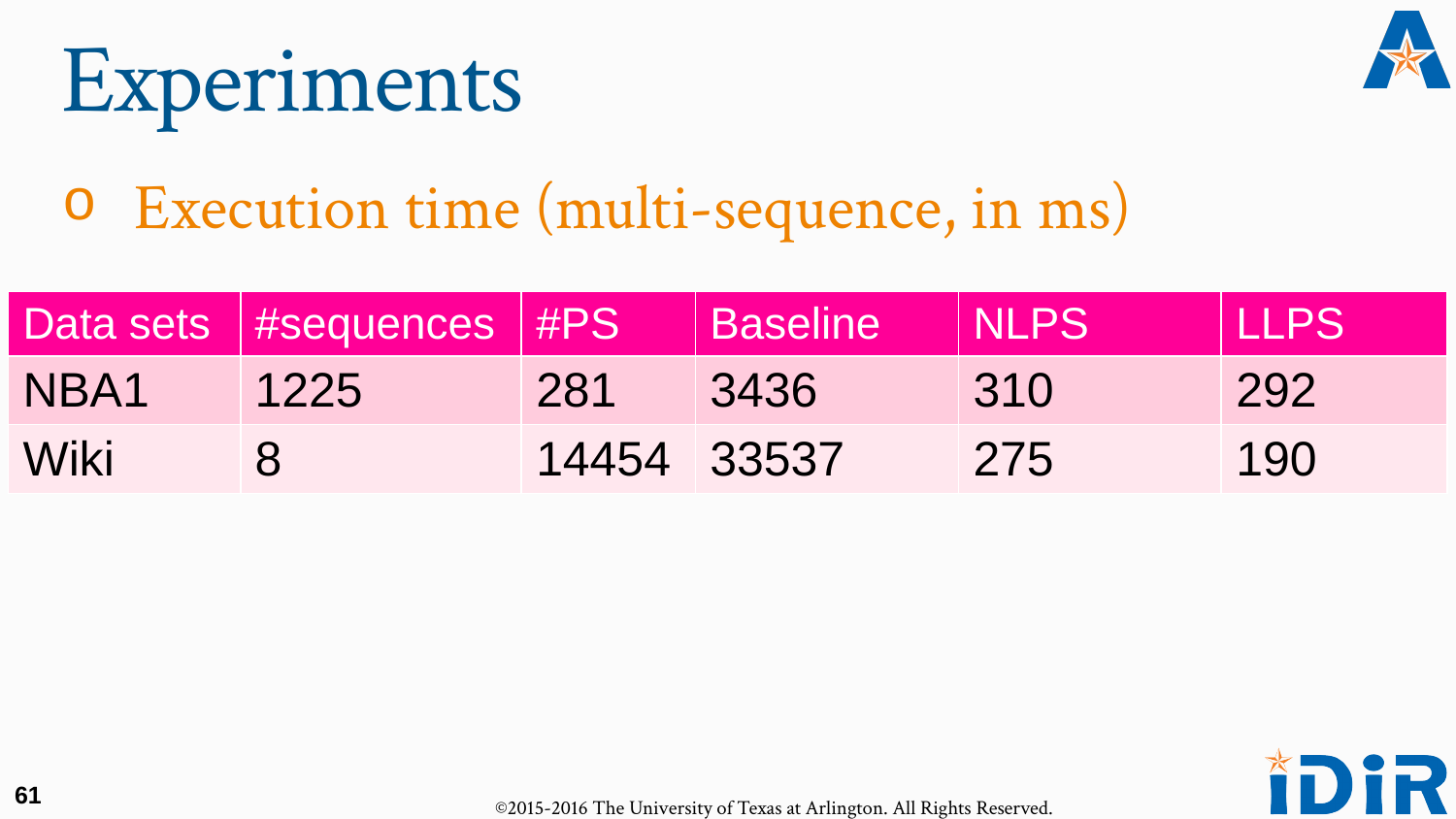

# Experiments
Execution time (multi-sequence, in ms)
| Data sets | #sequences | #PS | Baseline | NLPS | LLPS |
| --- | --- | --- | --- | --- | --- |
| NBA1 | 1225 | 281 | 3436 | 310 | 292 |
| Wiki | 8 | 14454 | 33537 | 275 | 190 |
61